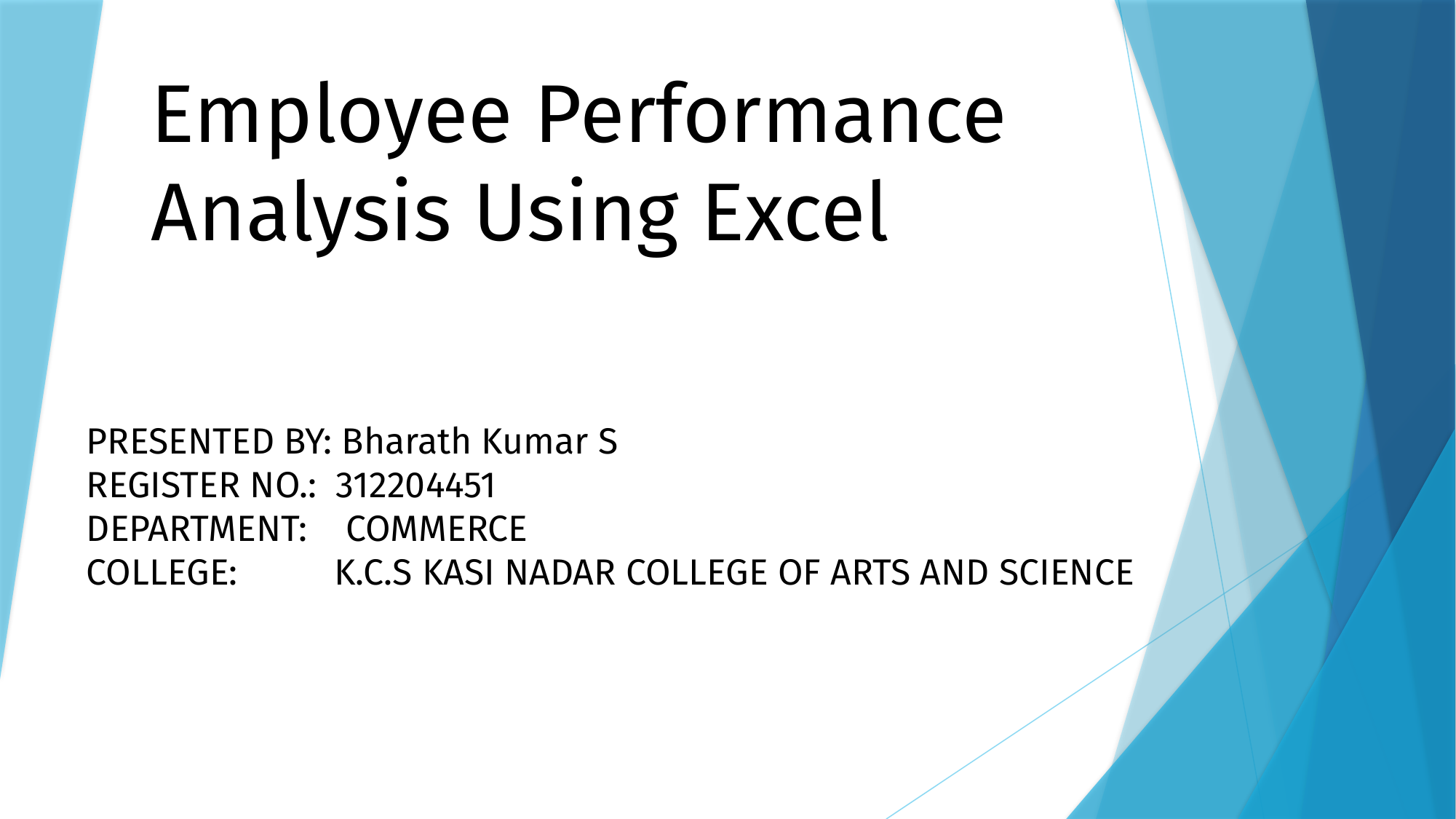

# Employee Performance Analysis Using Excel
PRESENTED BY: Bharath Kumar S
REGISTER NO.:  312204451
DEPARTMENT:    COMMERCE
COLLEGE:          K.C.S KASI NADAR COLLEGE OF ARTS AND SCIENCE